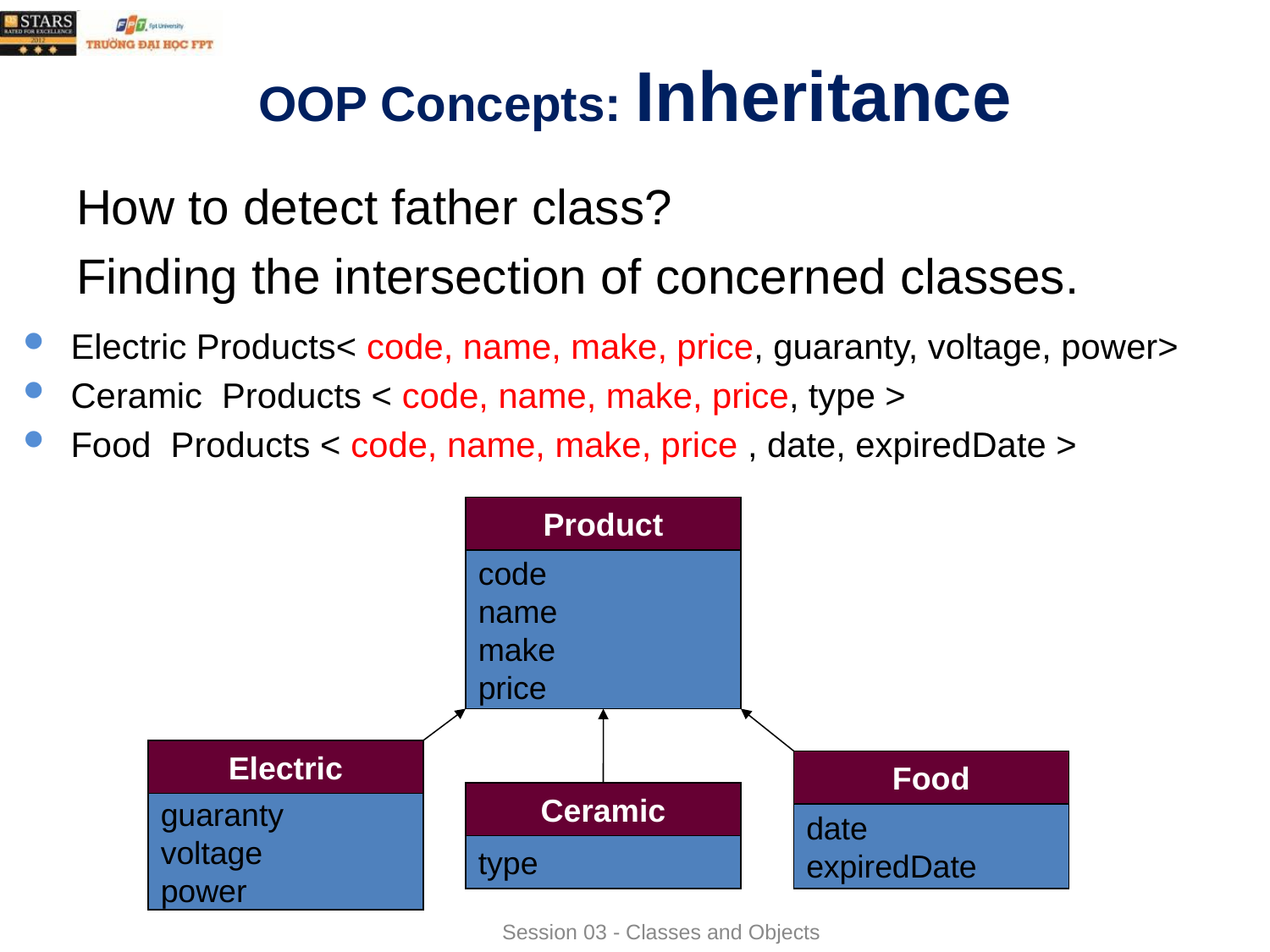

# OOP Concepts: Inheritance
How to detect father class?
Finding the intersection of concerned classes.
Electric Products< code, name, make, price, guaranty, voltage, power>
Ceramic  Products < code, name, make, price, type >
Food  Products < code, name, make, price , date, expiredDate >

Product
code
name
make
price

Electric
Food
Ceramic
guaranty
voltage
power
date
expiredDate
type
Session 03 - Classes and Objects